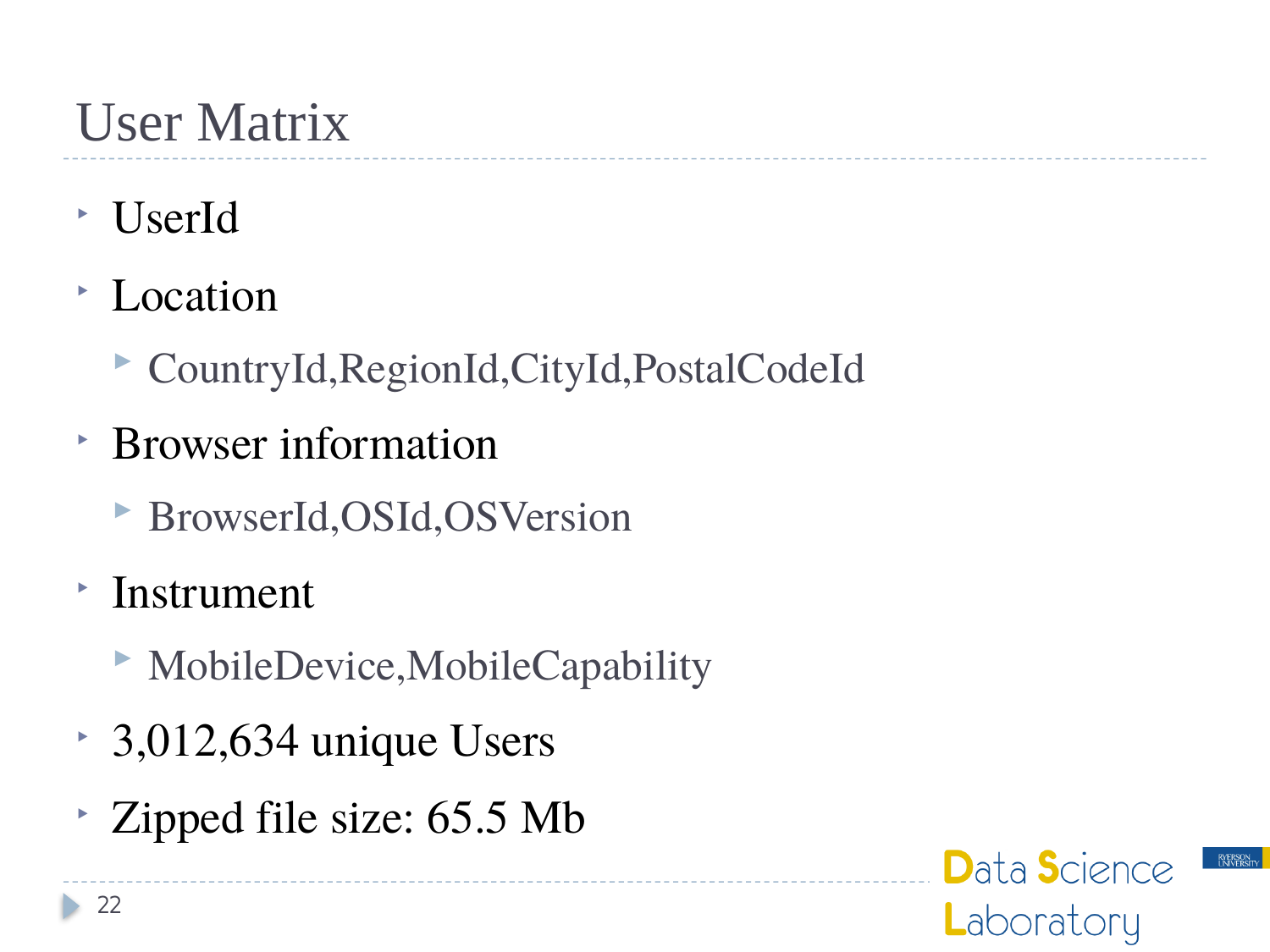

# User Matrix
UserId
Location
CountryId,RegionId,CityId,PostalCodeId
Browser information
BrowserId,OSId,OSVersion
Instrument
MobileDevice,MobileCapability
3,012,634 unique Users
Zipped file size: 65.5 Mb
22